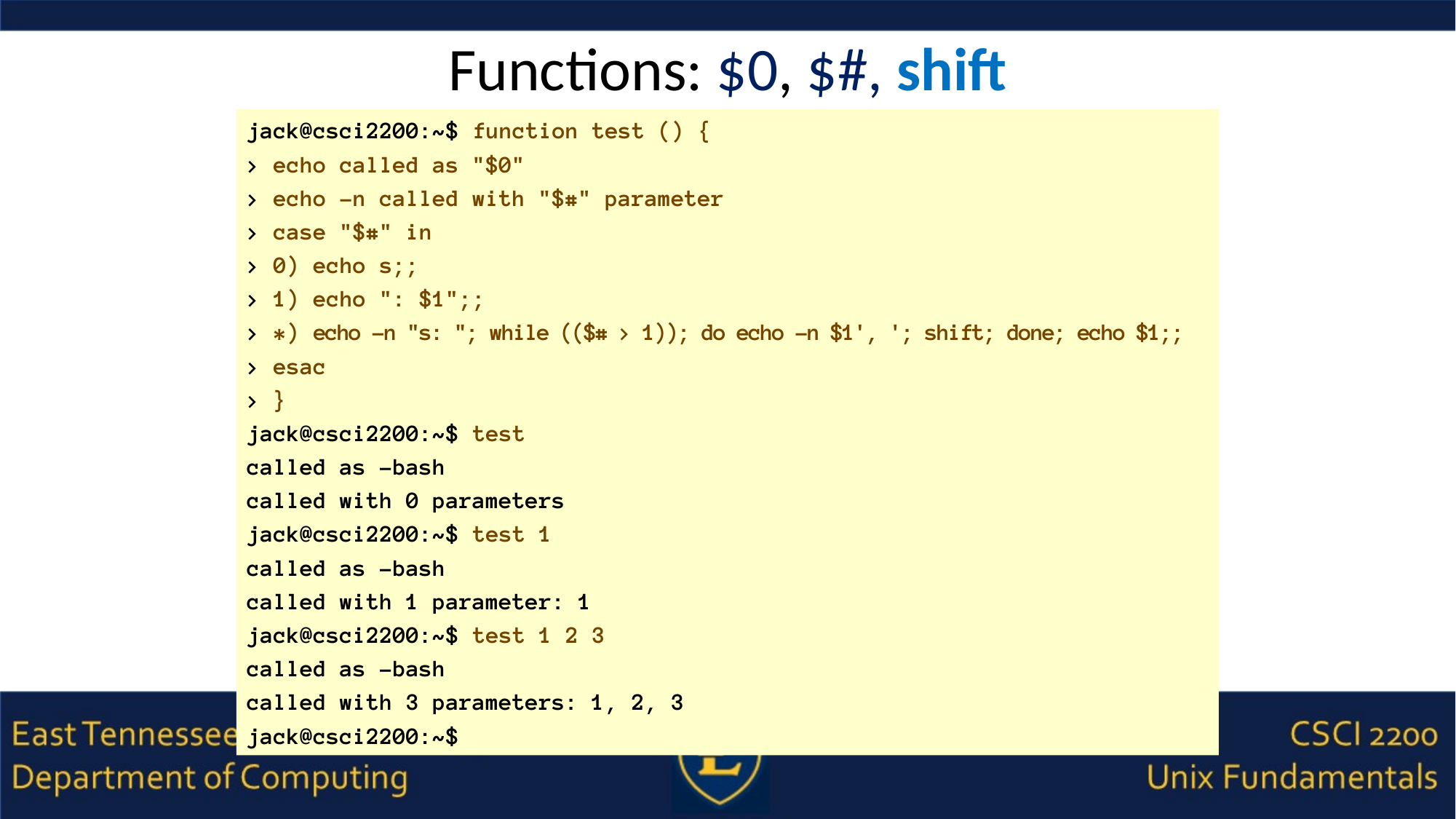

# Functions: $0, $#, shift
jack@csci2200:~$ function test () {
> echo called as "$0"
> echo -n called with "$#" parameter
> case "$#" in
> 0) echo s;;
> 1) echo ": $1";;
> *) echo -n "s: "; while (($# > 1)); do echo -n $1', '; shift; done; echo $1;;
> esac
> }
jack@csci2200:~$ test
called as -bash
called with 0 parameters
jack@csci2200:~$ test 1
called as -bash
called with 1 parameter: 1
jack@csci2200:~$ test 1 2 3
called as -bash
called with 3 parameters: 1, 2, 3
jack@csci2200:~$